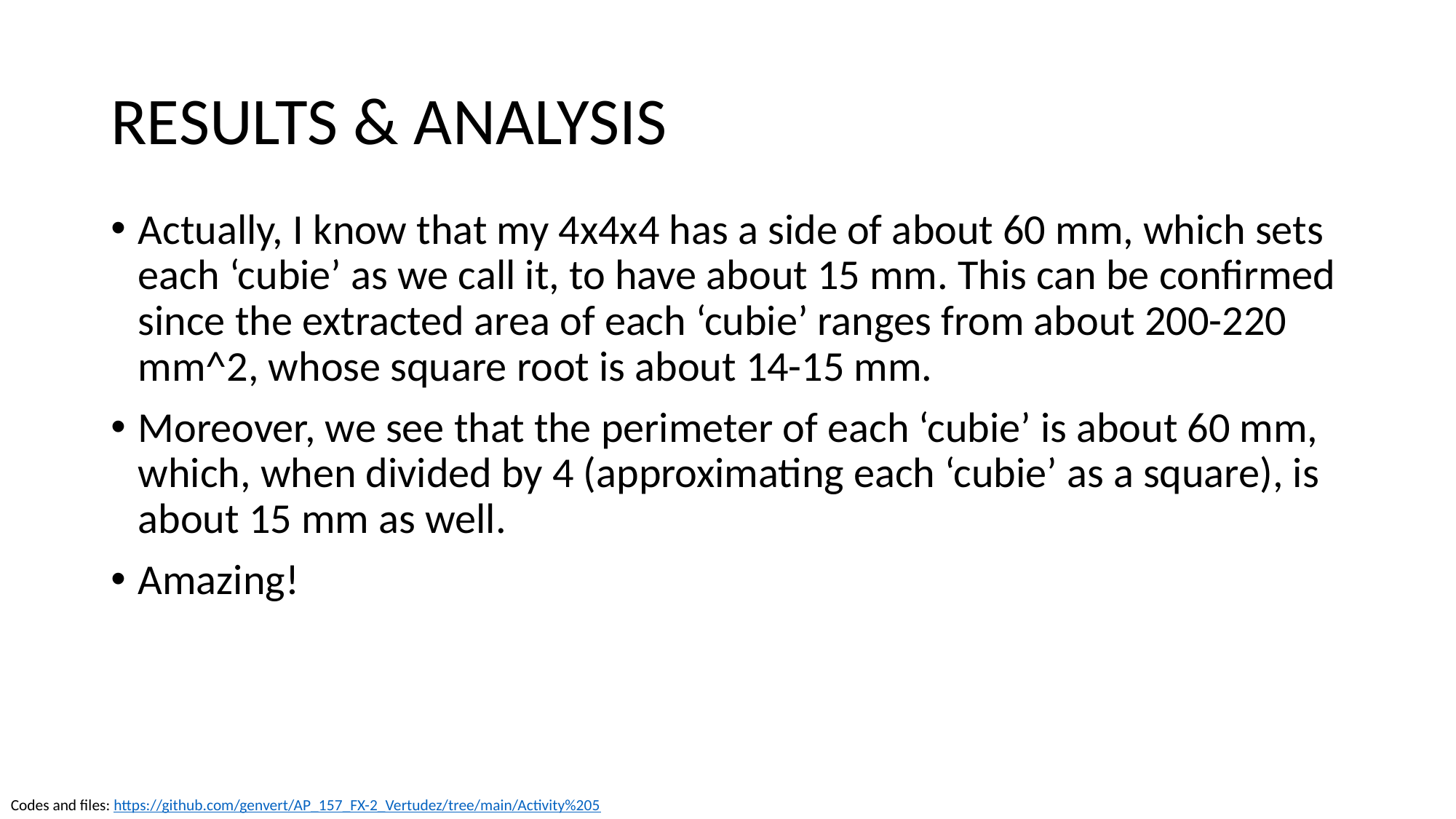

RESULTS & ANALYSIS
# Actually, I know that my 4x4x4 has a side of about 60 mm, which sets each ‘cubie’ as we call it, to have about 15 mm. This can be confirmed since the extracted area of each ‘cubie’ ranges from about 200-220 mm^2, whose square root is about 14-15 mm.
Moreover, we see that the perimeter of each ‘cubie’ is about 60 mm, which, when divided by 4 (approximating each ‘cubie’ as a square), is about 15 mm as well.
Amazing!

Codes and files: https://github.com/genvert/AP_157_FX-2_Vertudez/tree/main/Activity%205